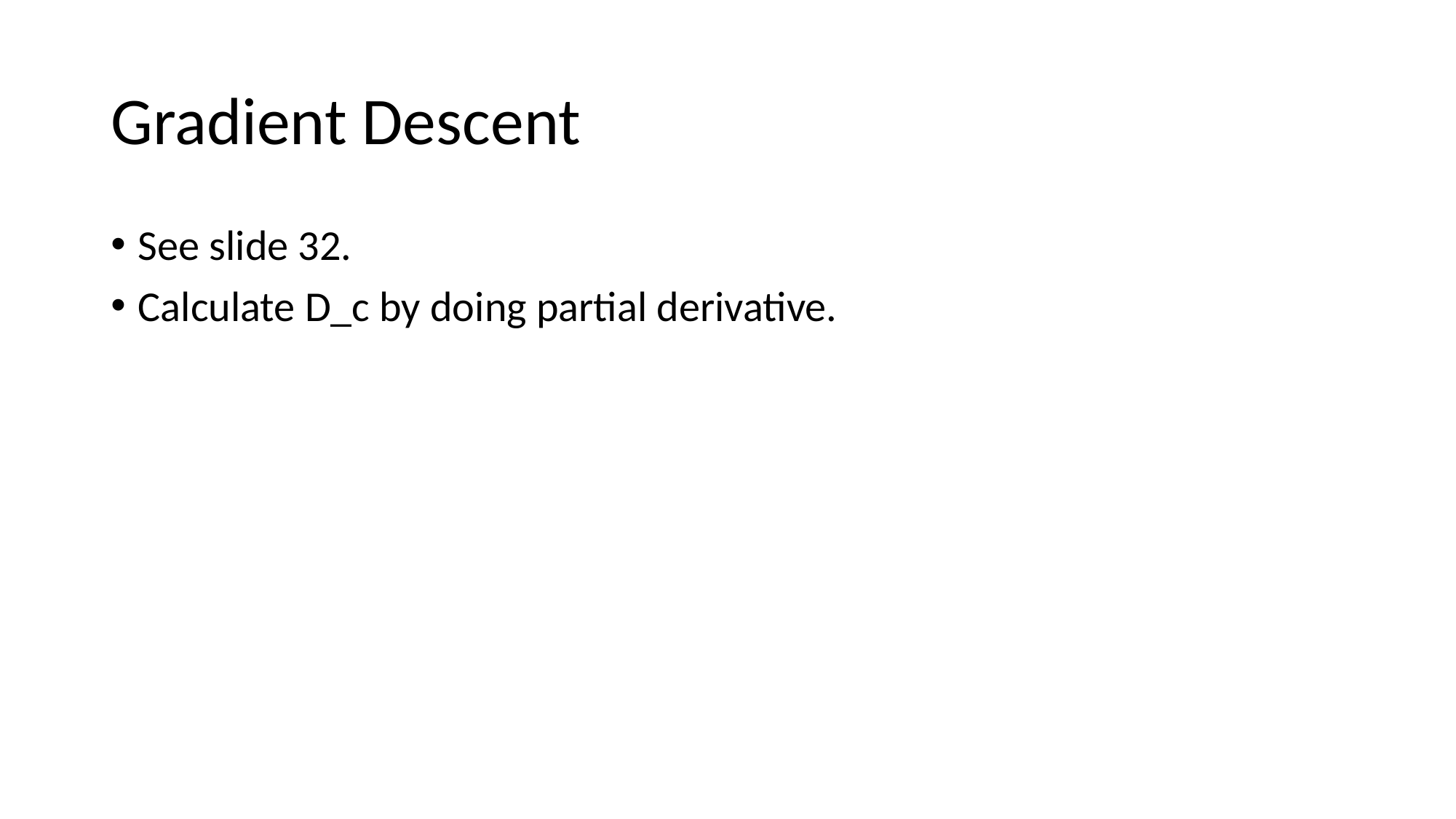

# Gradient Descent
See slide 32.
Calculate D_c by doing partial derivative.